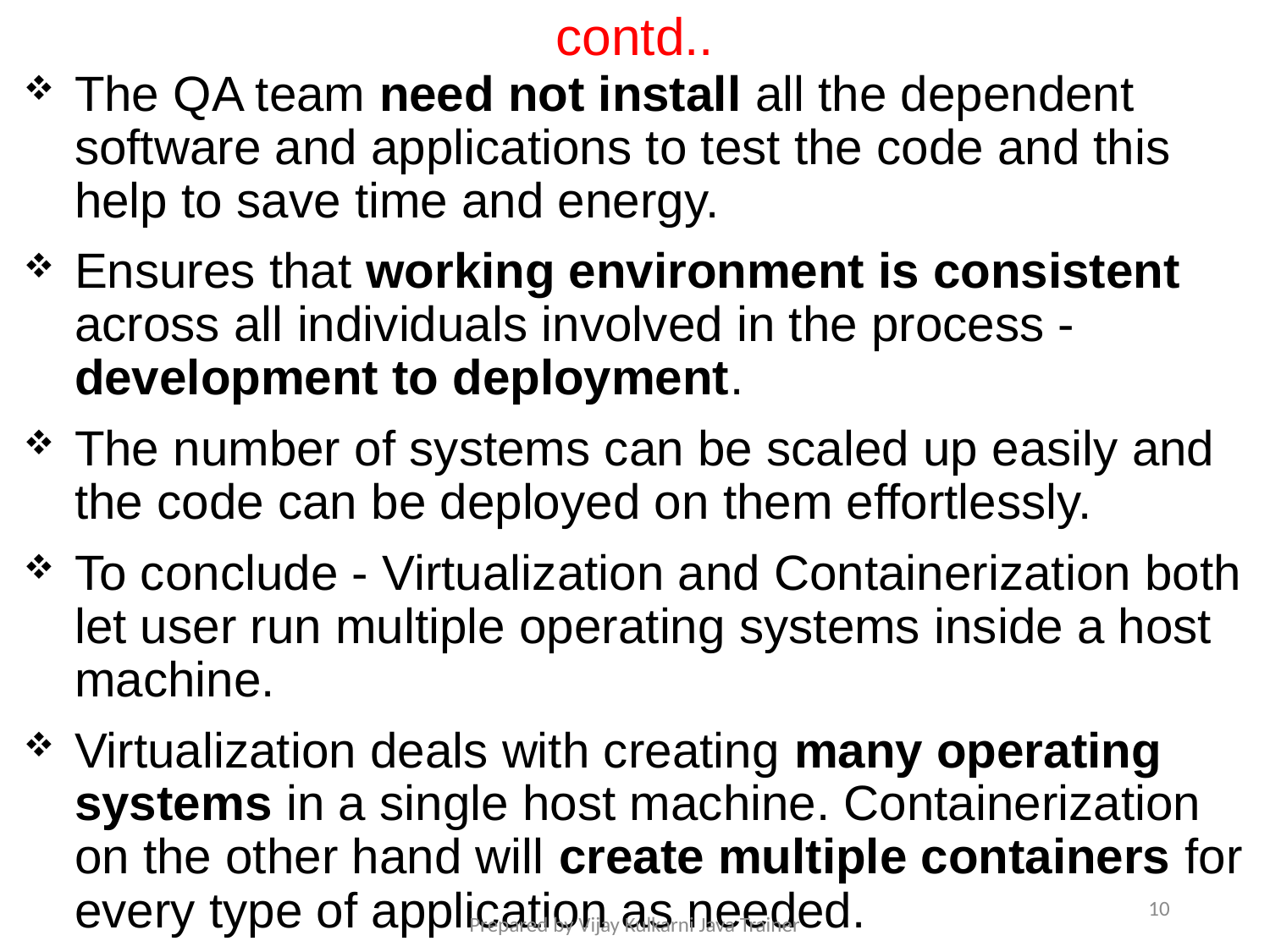

# contd..
The QA team need not install all the dependent software and applications to test the code and this help to save time and energy.
Ensures that working environment is consistent across all individuals involved in the process - development to deployment.
The number of systems can be scaled up easily and the code can be deployed on them effortlessly.
To conclude - Virtualization and Containerization both let user run multiple operating systems inside a host machine.
Virtualization deals with creating many operating systems in a single host machine. Containerization on the other hand will create multiple containers for every type of application as needed.

10
Prepared by Vijay Kulkarni Java Trainer